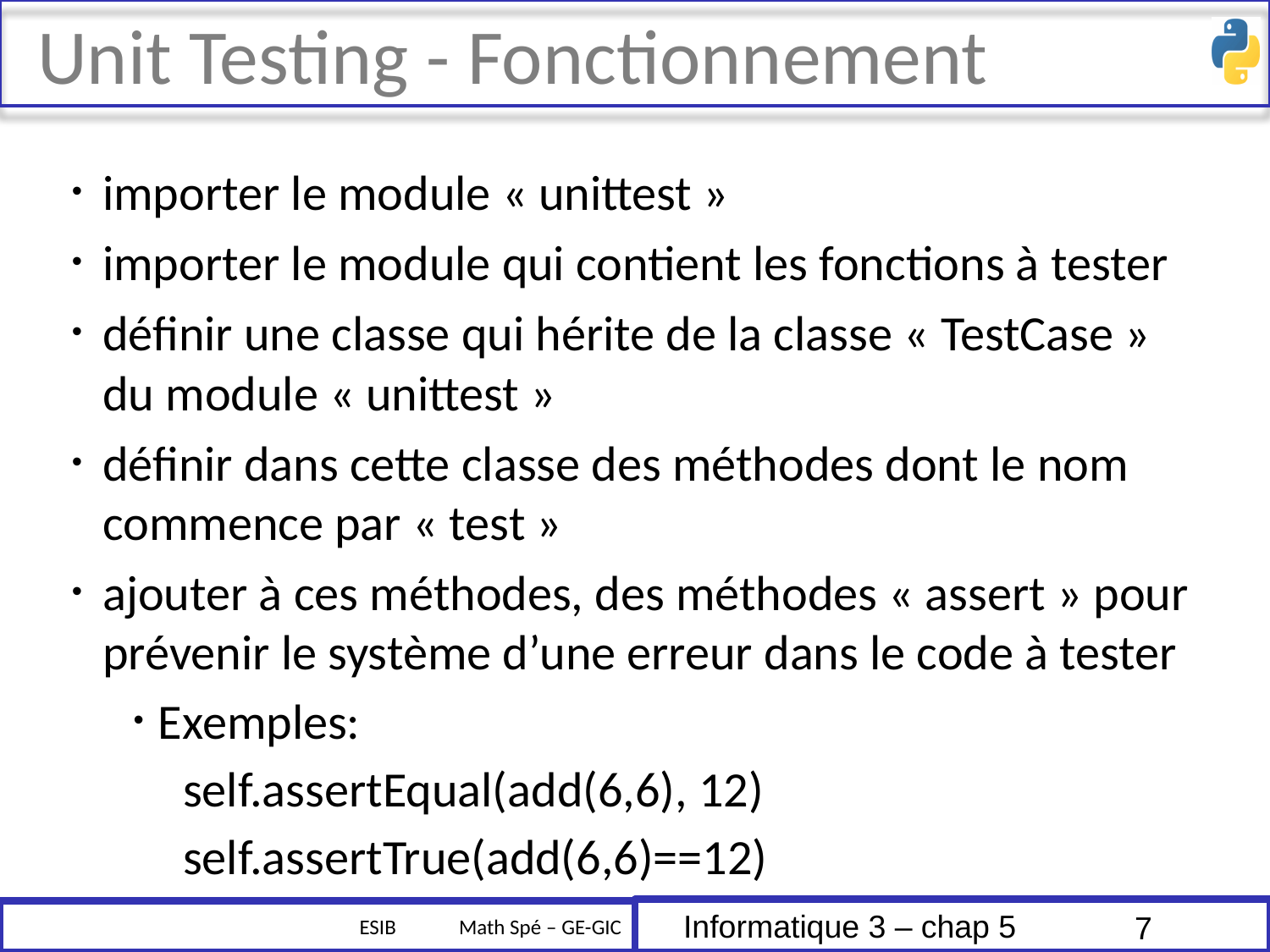

# Unit Testing - Fonctionnement
importer le module « unittest »
importer le module qui contient les fonctions à tester
définir une classe qui hérite de la classe « TestCase » du module « unittest »
définir dans cette classe des méthodes dont le nom commence par « test »
ajouter à ces méthodes, des méthodes « assert » pour prévenir le système d’une erreur dans le code à tester
Exemples:
self.assertEqual(add(6,6), 12)
self.assertTrue(add(6,6)==12)
7